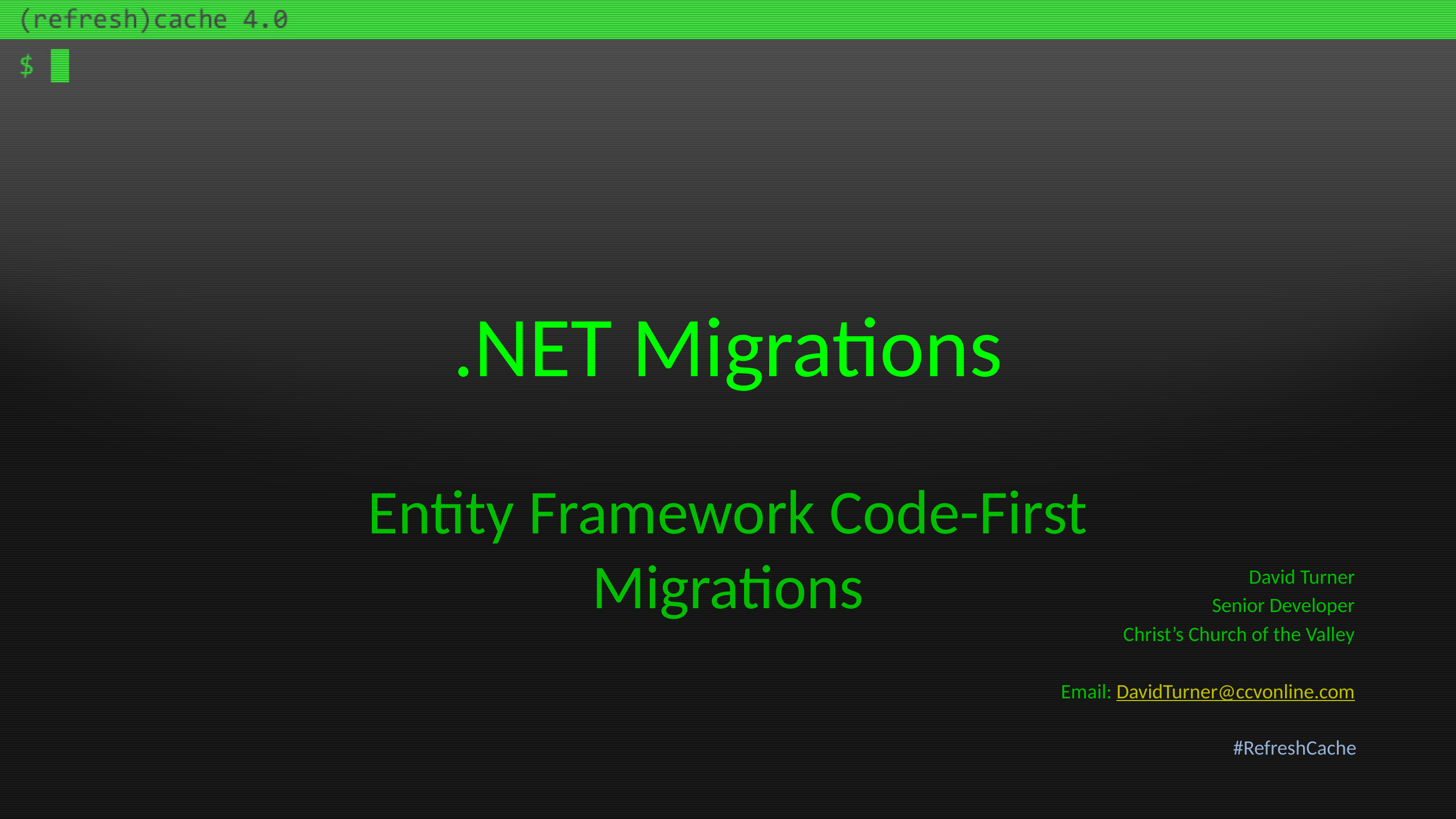

# .NET Migrations
Entity Framework Code-First Migrations
David Turner
Senior Developer
Christ’s Church of the Valley

Email: DavidTurner@ccvonline.com